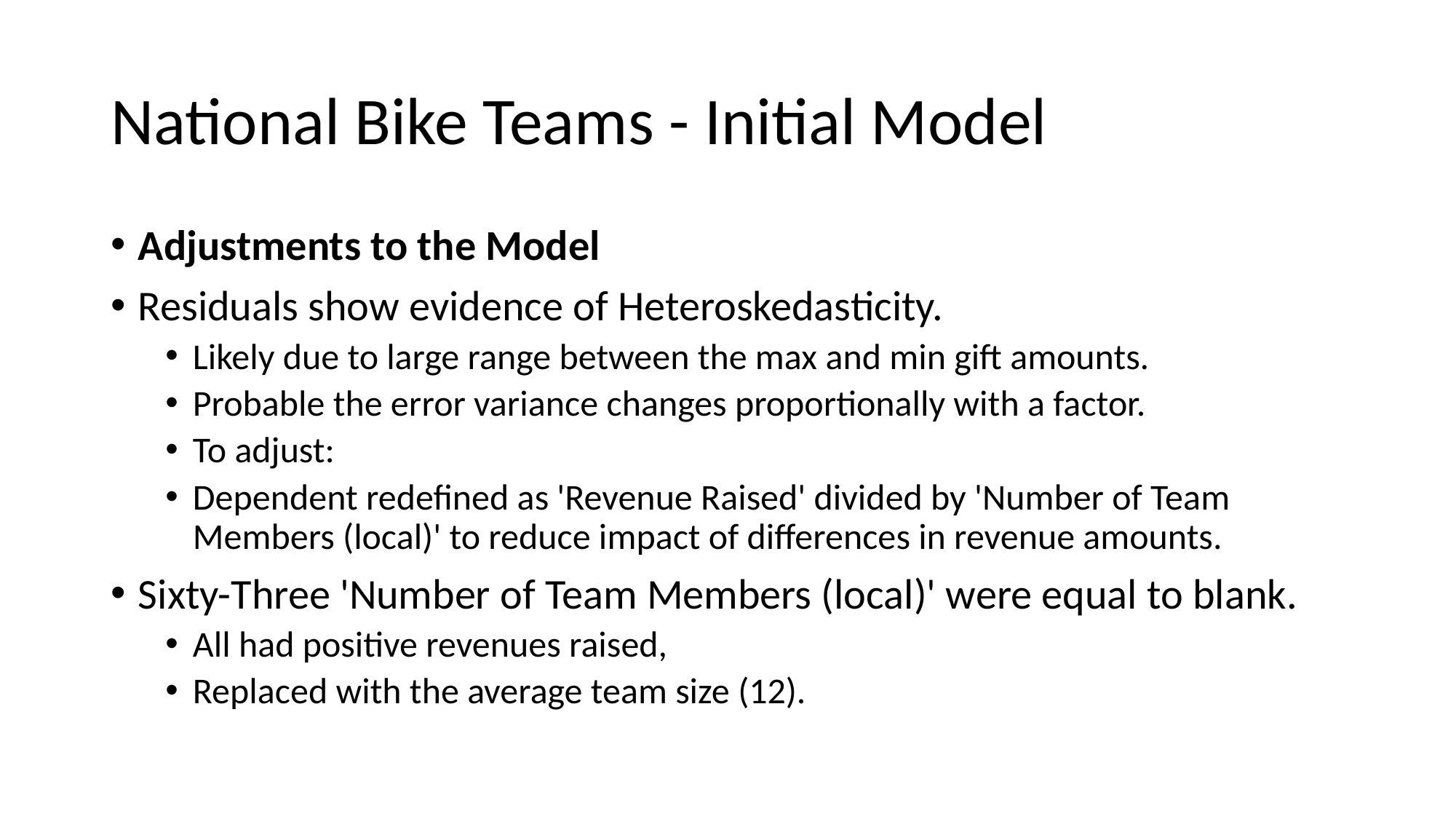

# National Bike Teams - Initial Model
Adjustments to the Model
Residuals show evidence of Heteroskedasticity.
Likely due to large range between the max and min gift amounts.
Probable the error variance changes proportionally with a factor.
To adjust:
Dependent redefined as 'Revenue Raised' divided by 'Number of Team Members (local)' to reduce impact of differences in revenue amounts.
Sixty-Three 'Number of Team Members (local)' were equal to blank.
All had positive revenues raised,
Replaced with the average team size (12).